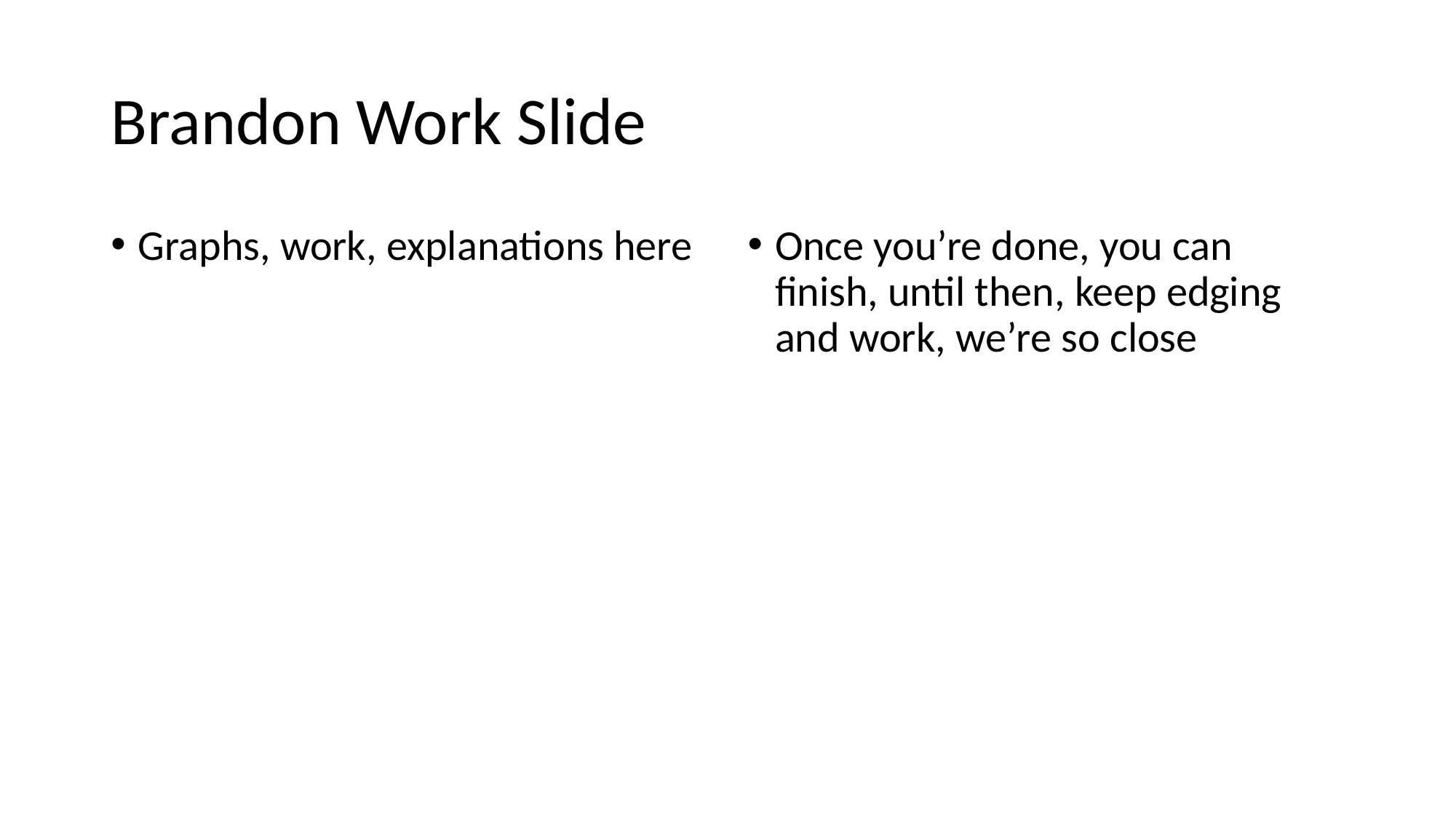

# Brandon Work Slide
Graphs, work, explanations here
Once you’re done, you can finish, until then, keep edging and work, we’re so close